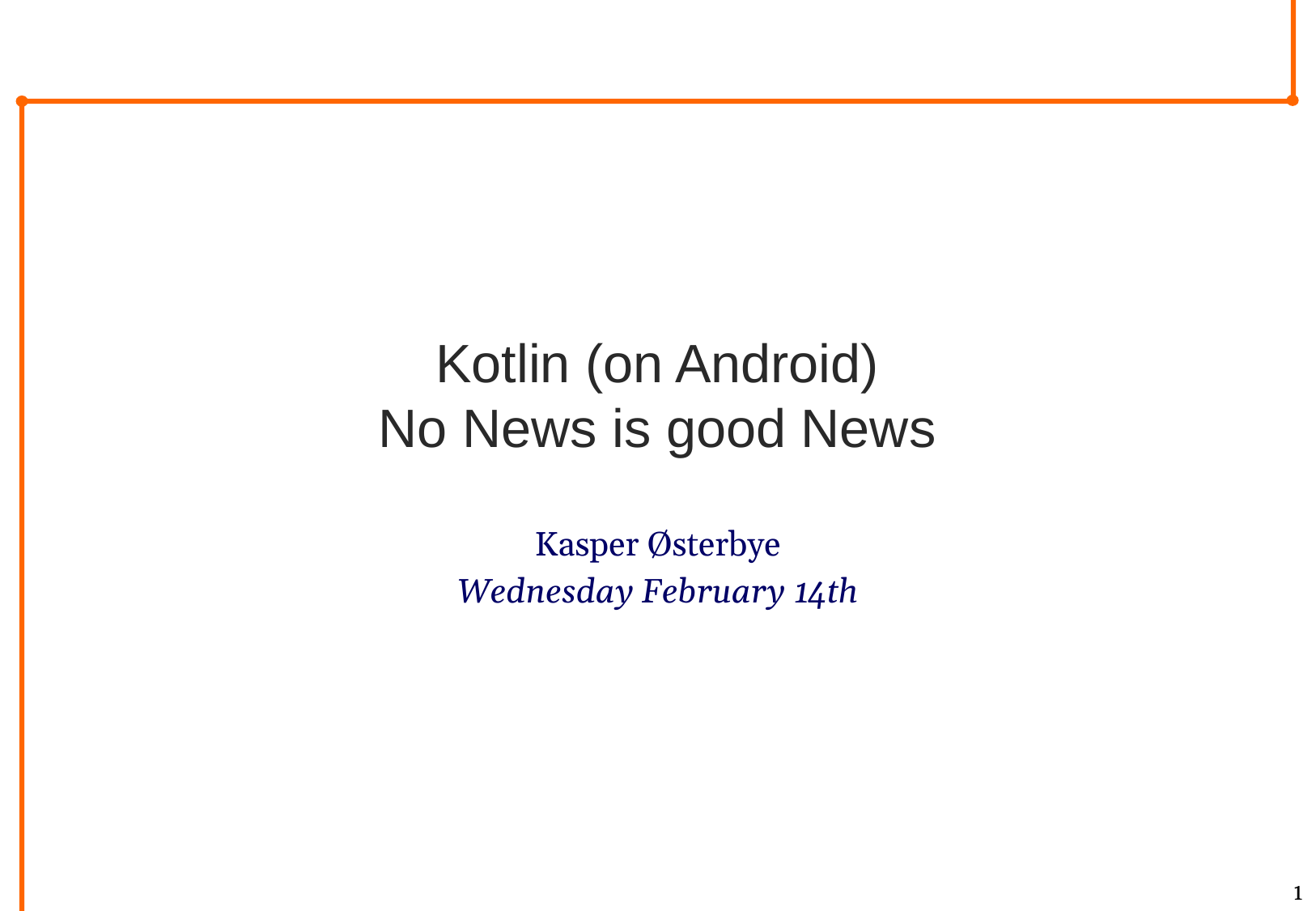

# Kotlin (on Android) No News is good News
Kasper Østerbye
Wednesday February 14th
1